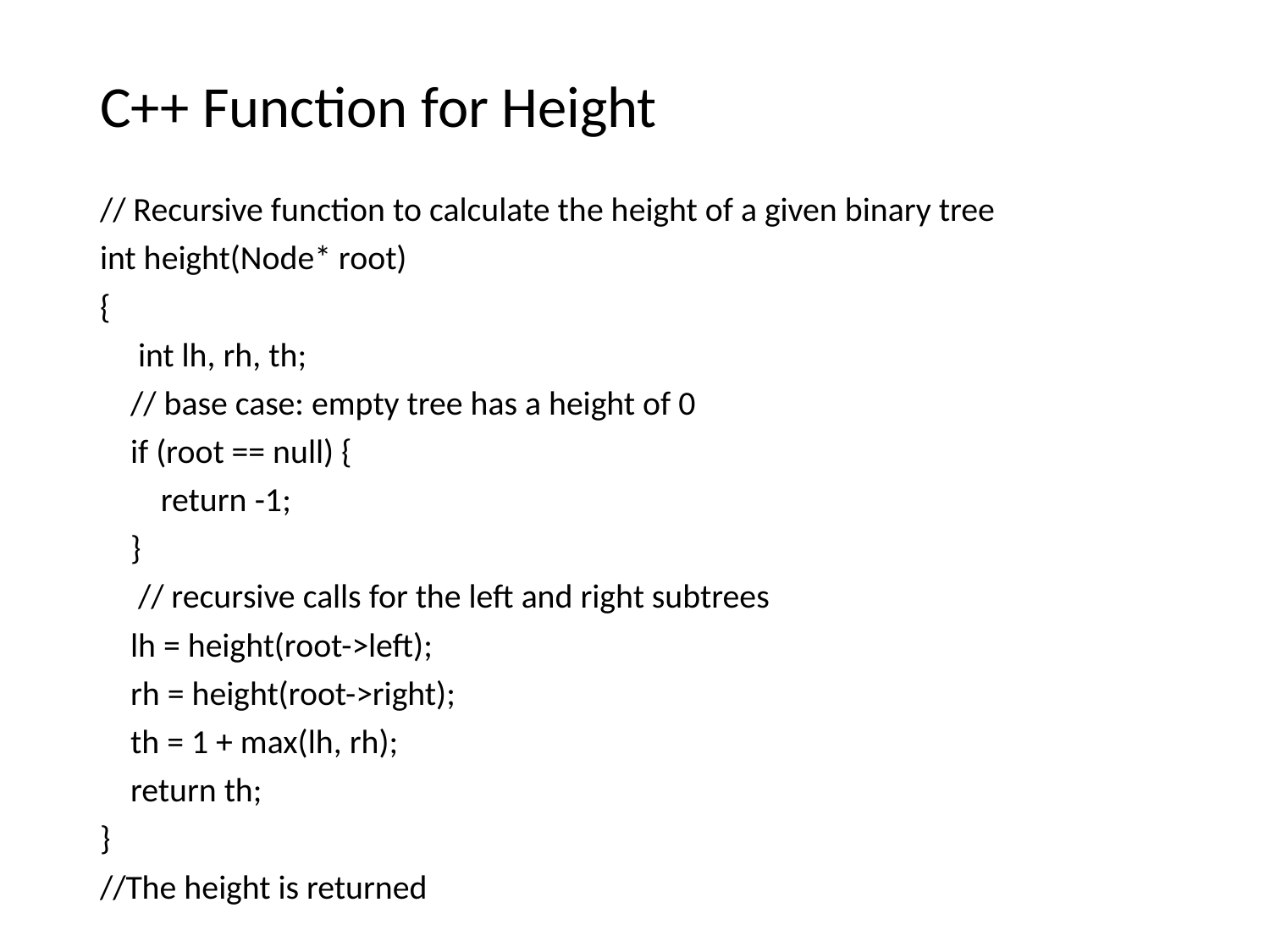

# C++ Function for Height
// Recursive function to calculate the height of a given binary tree
int height(Node* root)
{
     int lh, rh, th;
    // base case: empty tree has a height of 0
    if (root == null) {
        return -1;
    }
     // recursive calls for the left and right subtrees
    lh = height(root->left);
    rh = height(root->right);
    th = 1 + max(lh, rh);
    return th;
}
//The height is returned